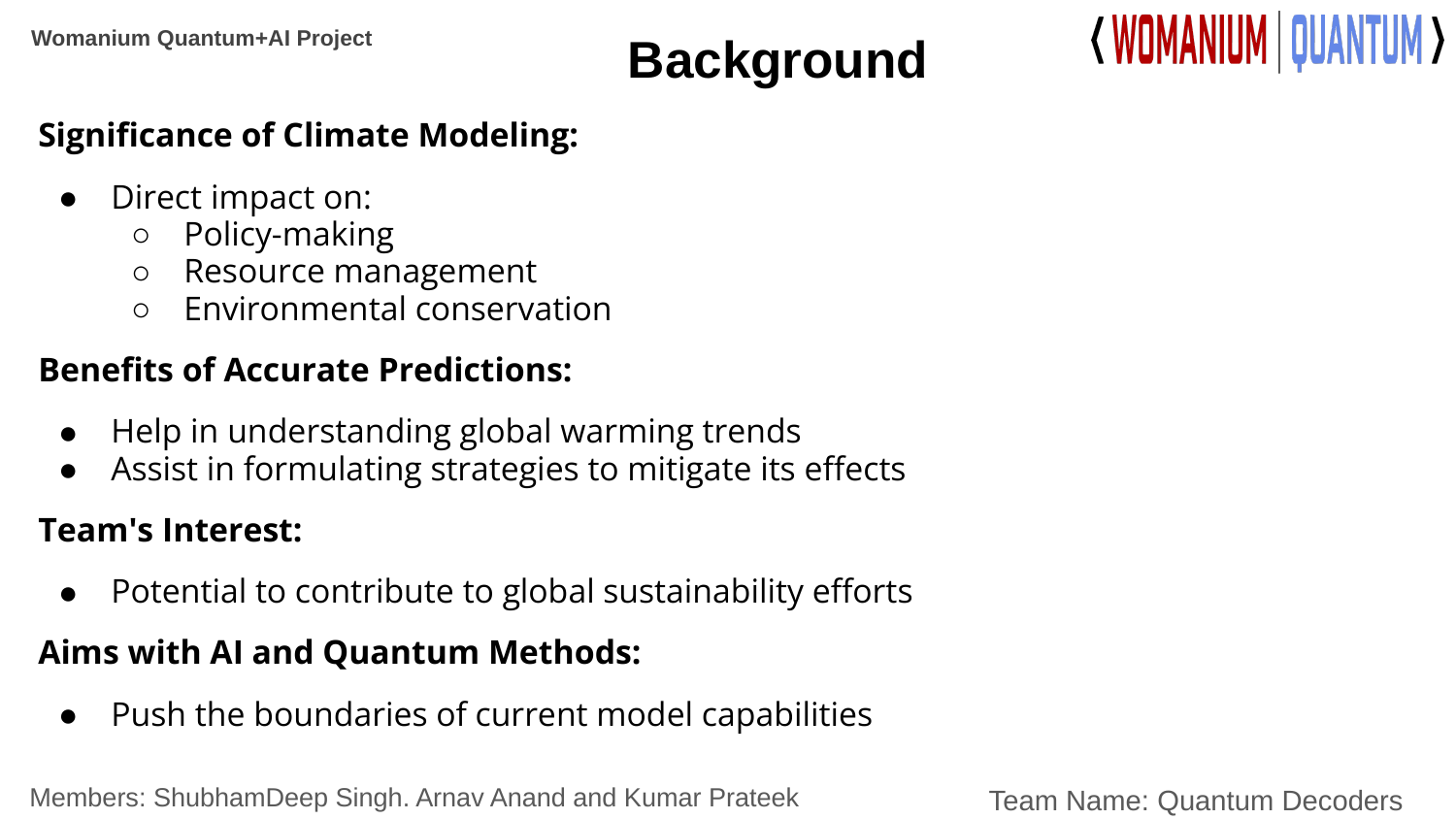

# Background
Significance of Climate Modeling:
Direct impact on:
Policy-making
Resource management
Environmental conservation
Benefits of Accurate Predictions:
Help in understanding global warming trends
Assist in formulating strategies to mitigate its effects
Team's Interest:
Potential to contribute to global sustainability efforts
Aims with AI and Quantum Methods:
Push the boundaries of current model capabilities